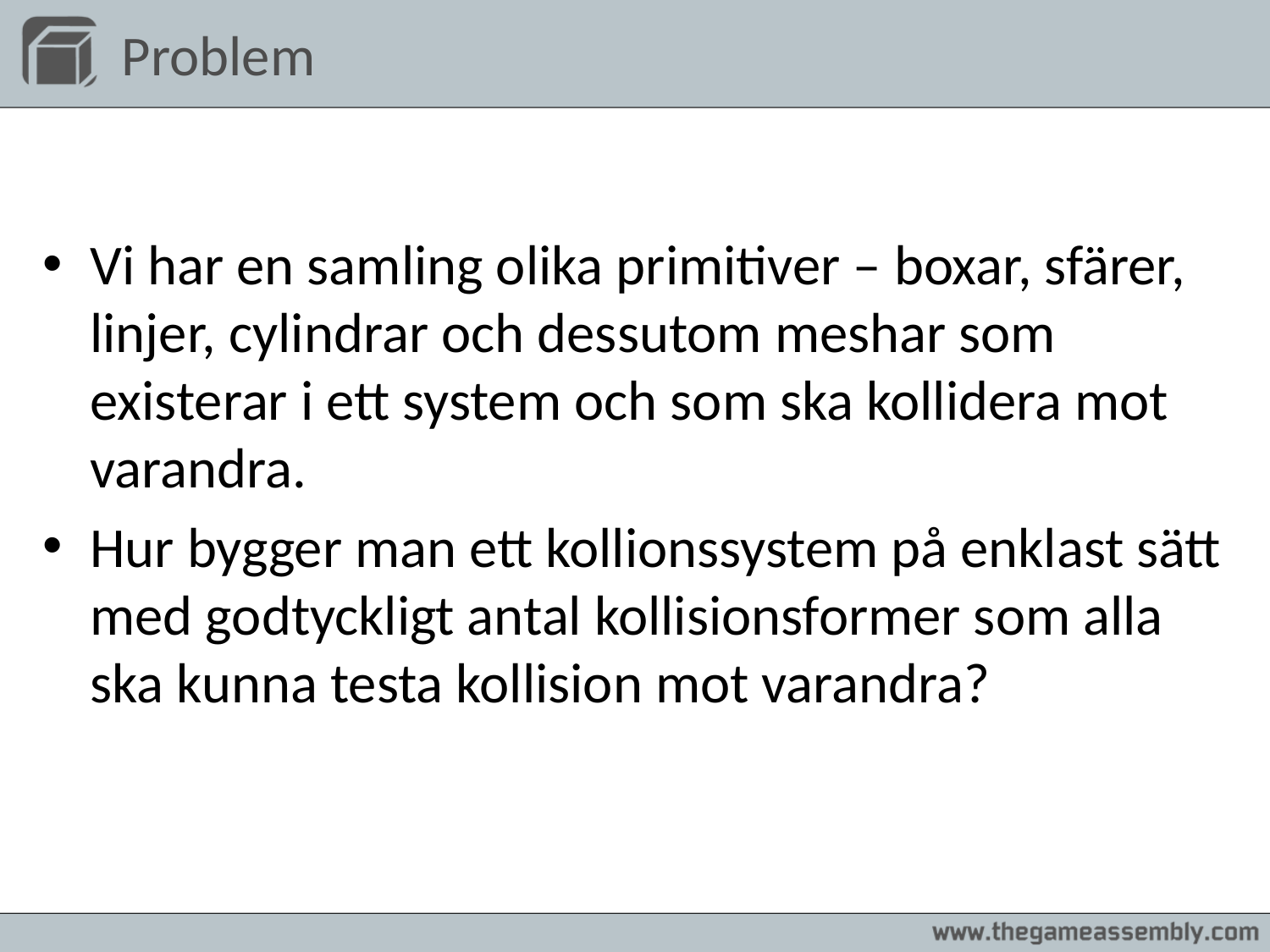

# Problem
Vi har en samling olika primitiver – boxar, sfärer, linjer, cylindrar och dessutom meshar som existerar i ett system och som ska kollidera mot varandra.
Hur bygger man ett kollionssystem på enklast sätt med godtyckligt antal kollisionsformer som alla ska kunna testa kollision mot varandra?